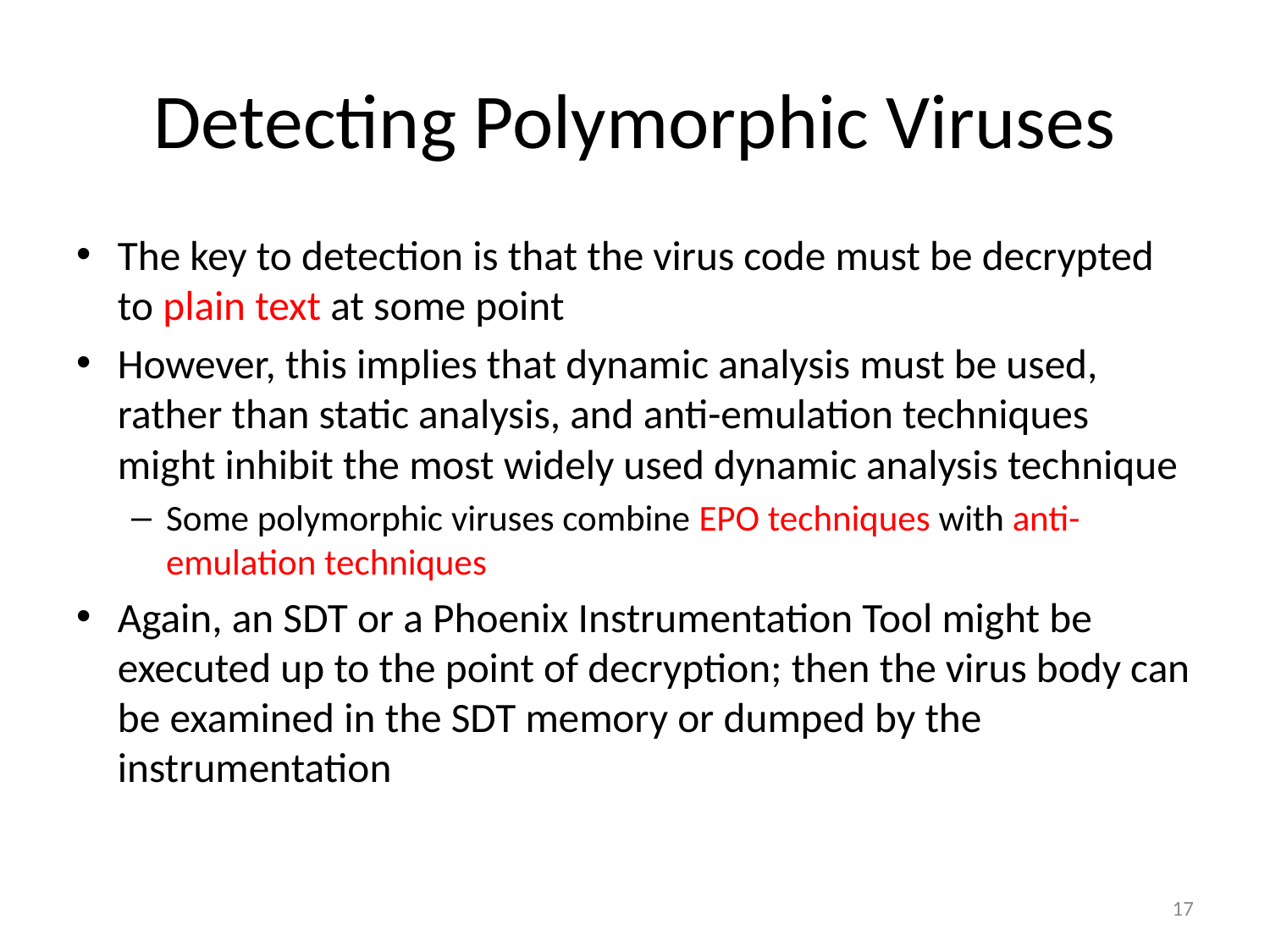

# Detecting Polymorphic Viruses
The key to detection is that the virus code must be decrypted to plain text at some point
However, this implies that dynamic analysis must be used, rather than static analysis, and anti-emulation techniques might inhibit the most widely used dynamic analysis technique
Some polymorphic viruses combine EPO techniques with anti-emulation techniques
Again, an SDT or a Phoenix Instrumentation Tool might be executed up to the point of decryption; then the virus body can be examined in the SDT memory or dumped by the instrumentation
17